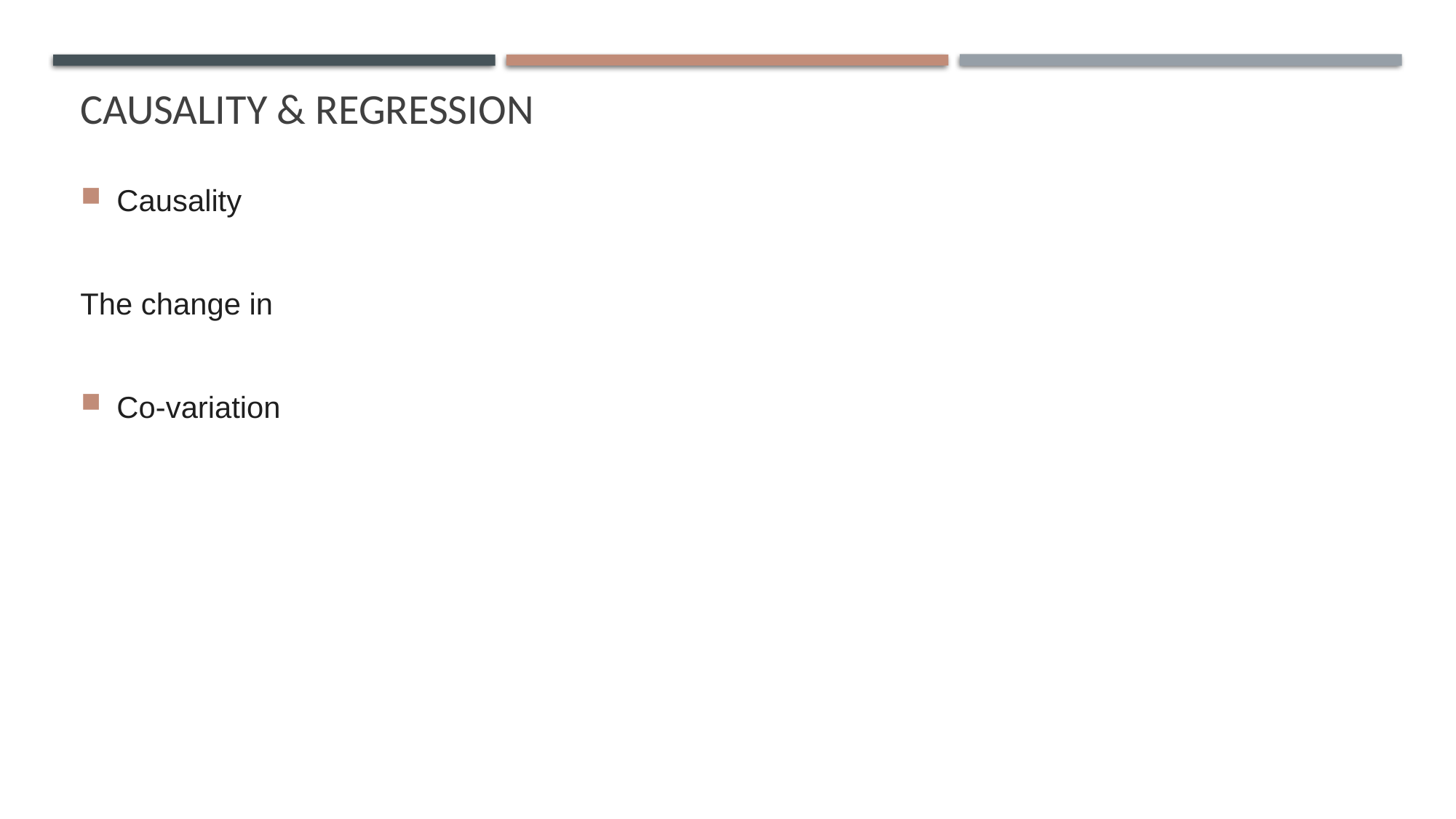

# CAUSALITY & REGRESSION
Causality

The change in

Co-variation